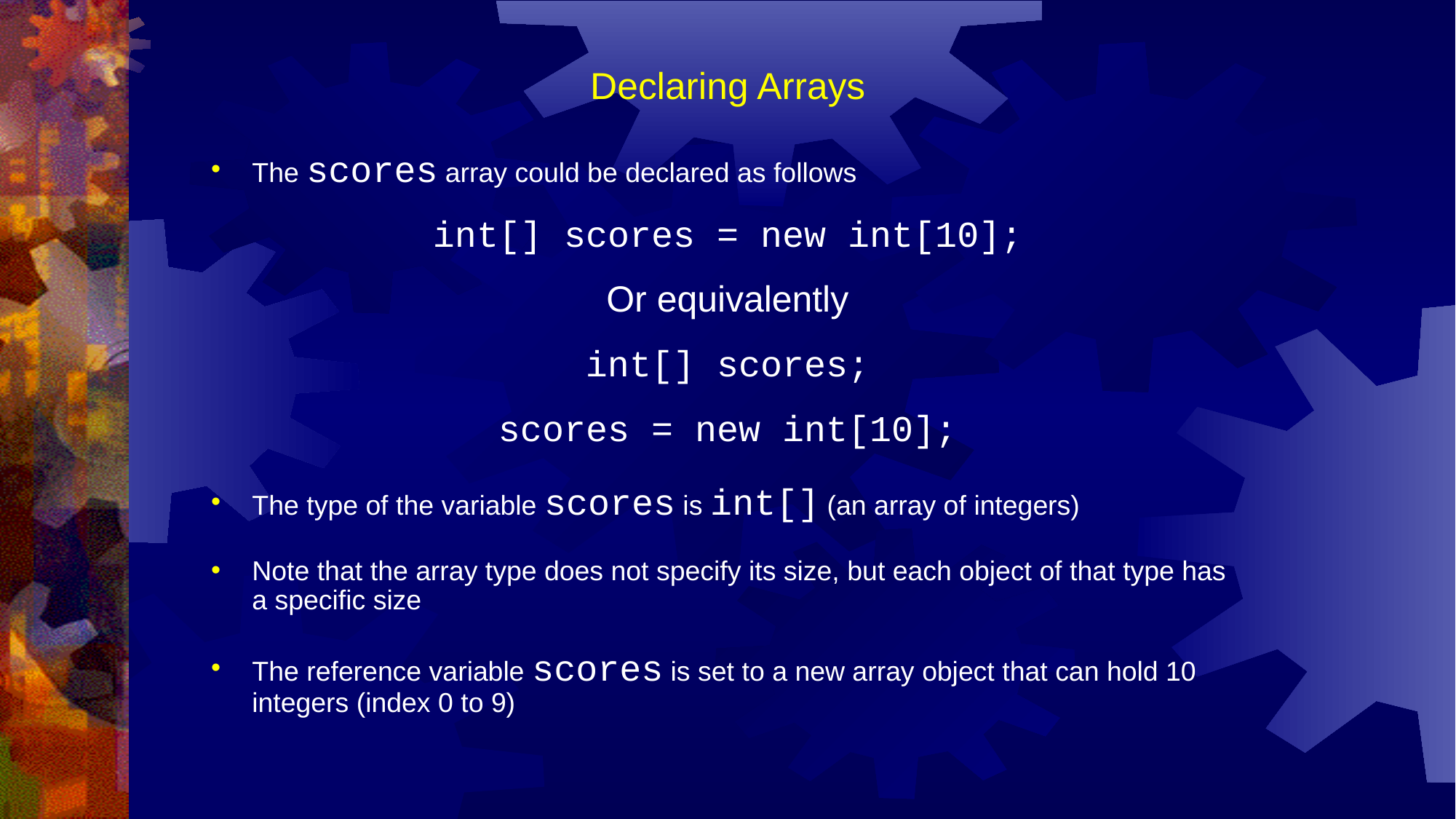

# Declaring Arrays
The scores array could be declared as follows
int[] scores = new int[10];
Or equivalently
int[] scores;
scores = new int[10];
The type of the variable scores is int[] (an array of integers)
Note that the array type does not specify its size, but each object of that type has a specific size
The reference variable scores is set to a new array object that can hold 10 integers (index 0 to 9)